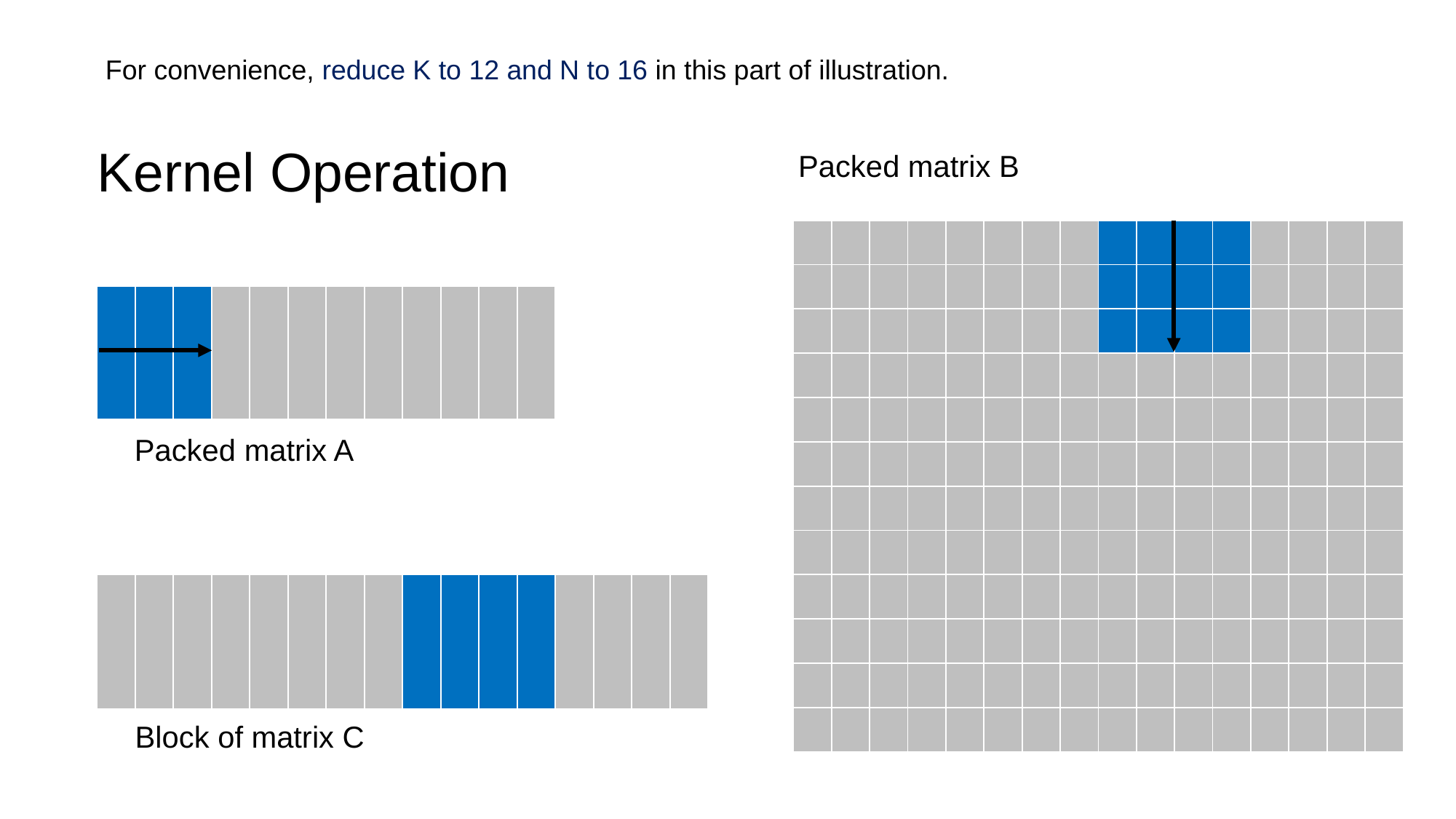

For convenience, reduce K to 12 and N to 16 in this part of illustration.
Kernel Operation
Packed matrix B
|  |  |  |  |  |  |  |  |  |  |  |  |  |  |  |  |
| --- | --- | --- | --- | --- | --- | --- | --- | --- | --- | --- | --- | --- | --- | --- | --- |
|  |  |  |  |  |  |  |  |  |  |  |  |  |  |  |  |
|  |  |  |  |  |  |  |  |  |  |  |  |  |  |  |  |
|  |  |  |  |  |  |  |  |  |  |  |  |  |  |  |  |
|  |  |  |  |  |  |  |  |  |  |  |  |  |  |  |  |
|  |  |  |  |  |  |  |  |  |  |  |  |  |  |  |  |
|  |  |  |  |  |  |  |  |  |  |  |  |  |  |  |  |
|  |  |  |  |  |  |  |  |  |  |  |  |  |  |  |  |
|  |  |  |  |  |  |  |  |  |  |  |  |  |  |  |  |
|  |  |  |  |  |  |  |  |  |  |  |  |  |  |  |  |
|  |  |  |  |  |  |  |  |  |  |  |  |  |  |  |  |
|  |  |  |  |  |  |  |  |  |  |  |  |  |  |  |  |
|  |  |  |  |  |  |  |  |  |  |  |  |
| --- | --- | --- | --- | --- | --- | --- | --- | --- | --- | --- | --- |
Packed matrix A
|  |  |  |  |  |  |  |  |  |  |  |  |  |  |  |  |
| --- | --- | --- | --- | --- | --- | --- | --- | --- | --- | --- | --- | --- | --- | --- | --- |
Block of matrix C